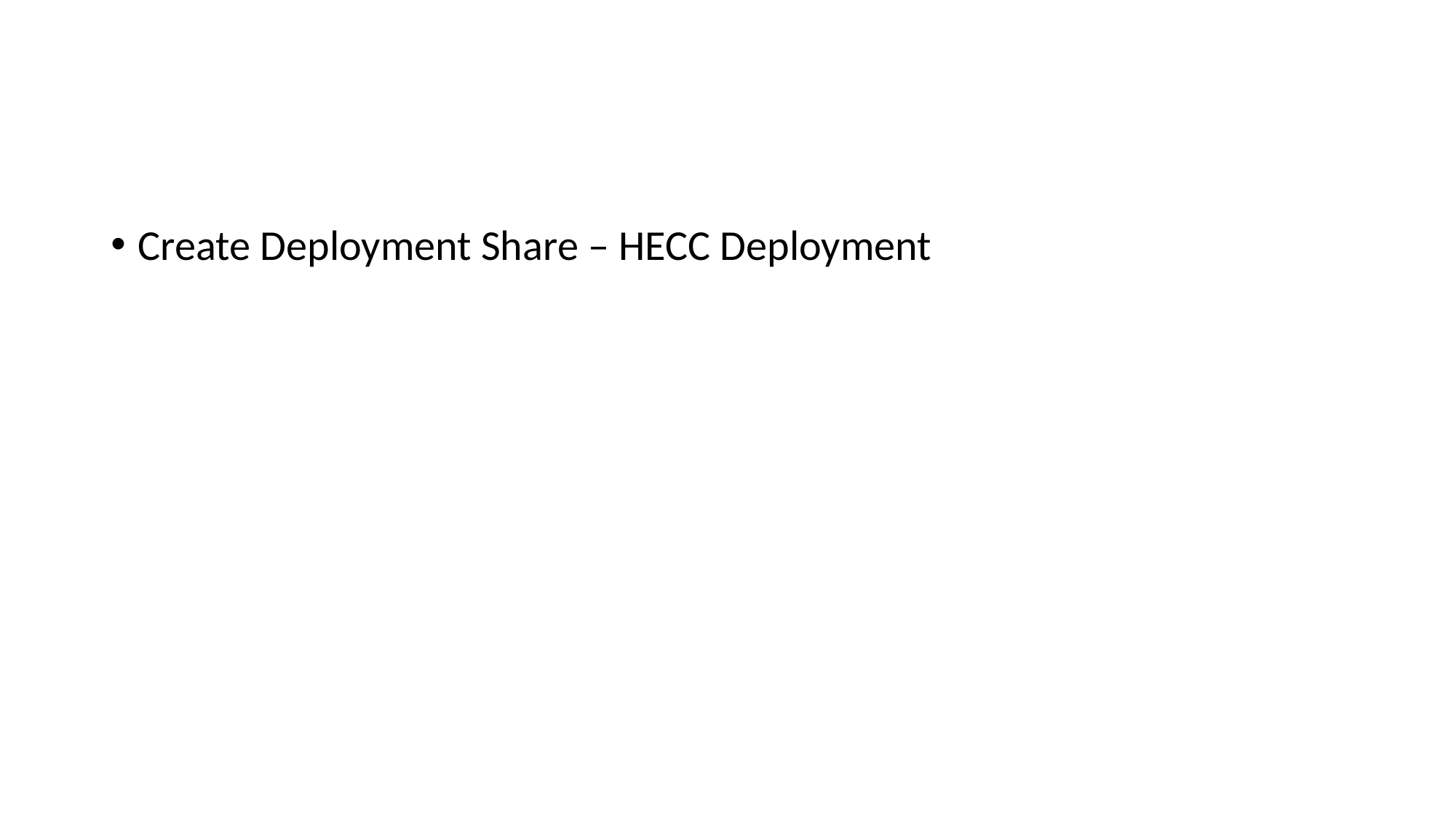

#
Create Deployment Share – HECC Deployment